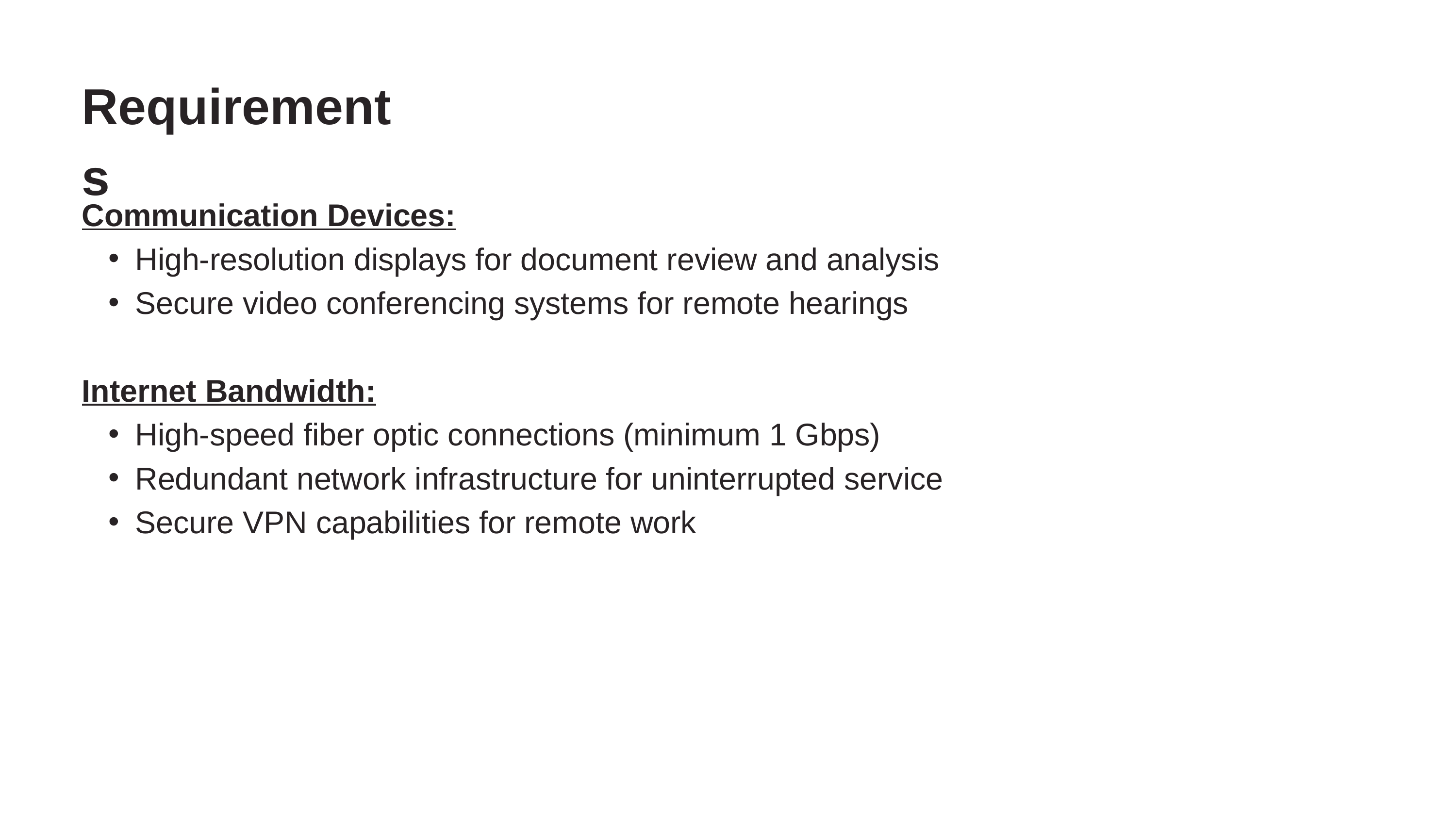

Requirements
Communication Devices:
High-resolution displays for document review and analysis
Secure video conferencing systems for remote hearings

Internet Bandwidth:
High-speed fiber optic connections (minimum 1 Gbps)
Redundant network infrastructure for uninterrupted service
Secure VPN capabilities for remote work